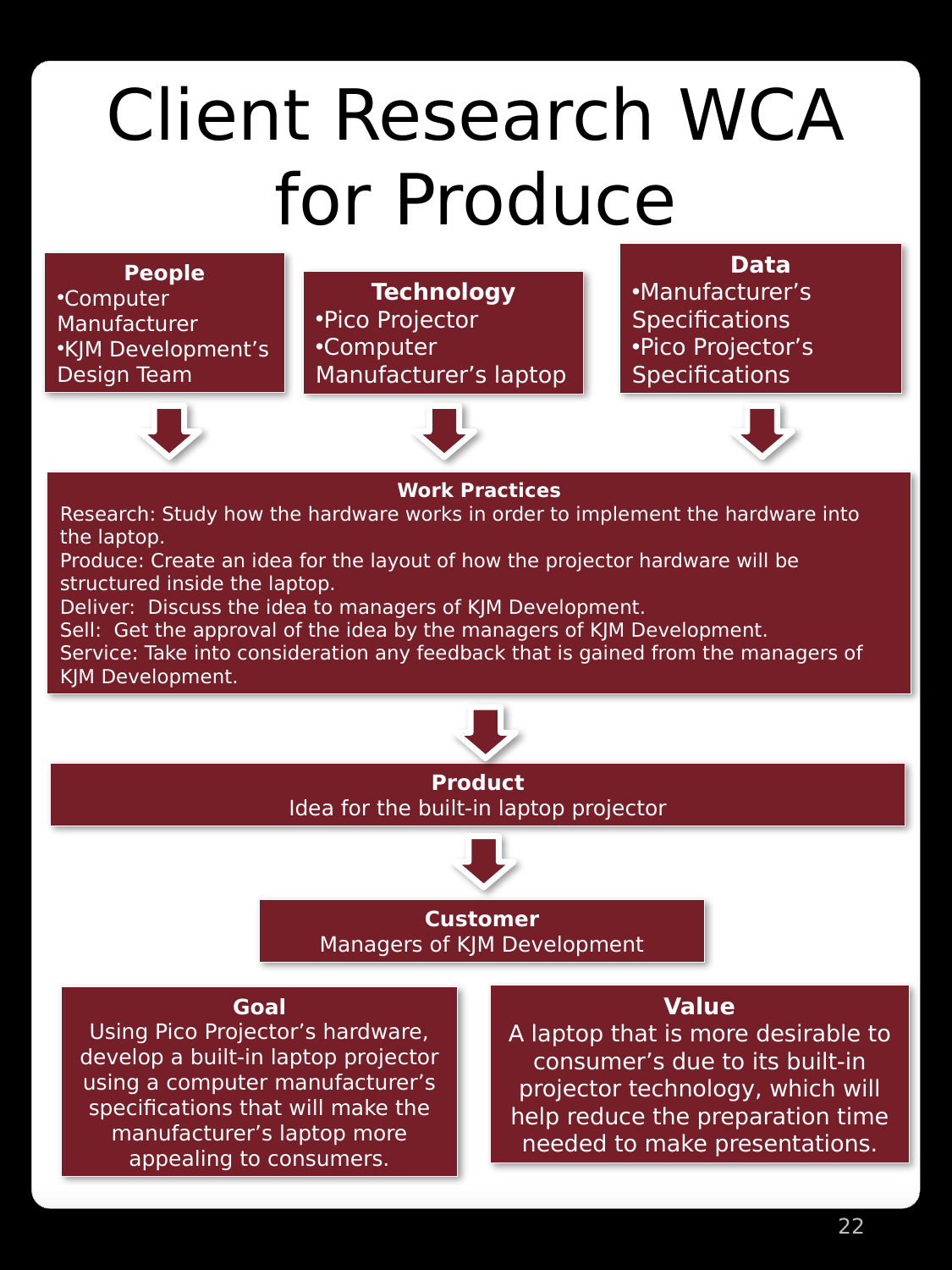

Client Research WCA
for Produce
Data
Manufacturer’s Specifications
Pico Projector’s Specifications
People
Computer Manufacturer
KJM Development’s Design Team
Technology
Pico Projector
Computer Manufacturer’s laptop

Work Practices
Research: Study how the hardware works in order to implement the hardware into the laptop.
Produce: Create an idea for the layout of how the projector hardware will be structured inside the laptop.
Deliver:  Discuss the idea to managers of KJM Development.
Sell:  Get the approval of the idea by the managers of KJM Development.
Service: Take into consideration any feedback that is gained from the managers of KJM Development.

Product
Idea for the built-in laptop projector

Customer
Managers of KJM Development
Value
A laptop that is more desirable to consumer’s due to its built-in projector technology, which will help reduce the preparation time needed to make presentations.
Goal
Using Pico Projector’s hardware, develop a built-in laptop projector using a computer manufacturer’s specifications that will make the manufacturer’s laptop more appealing to consumers.
22